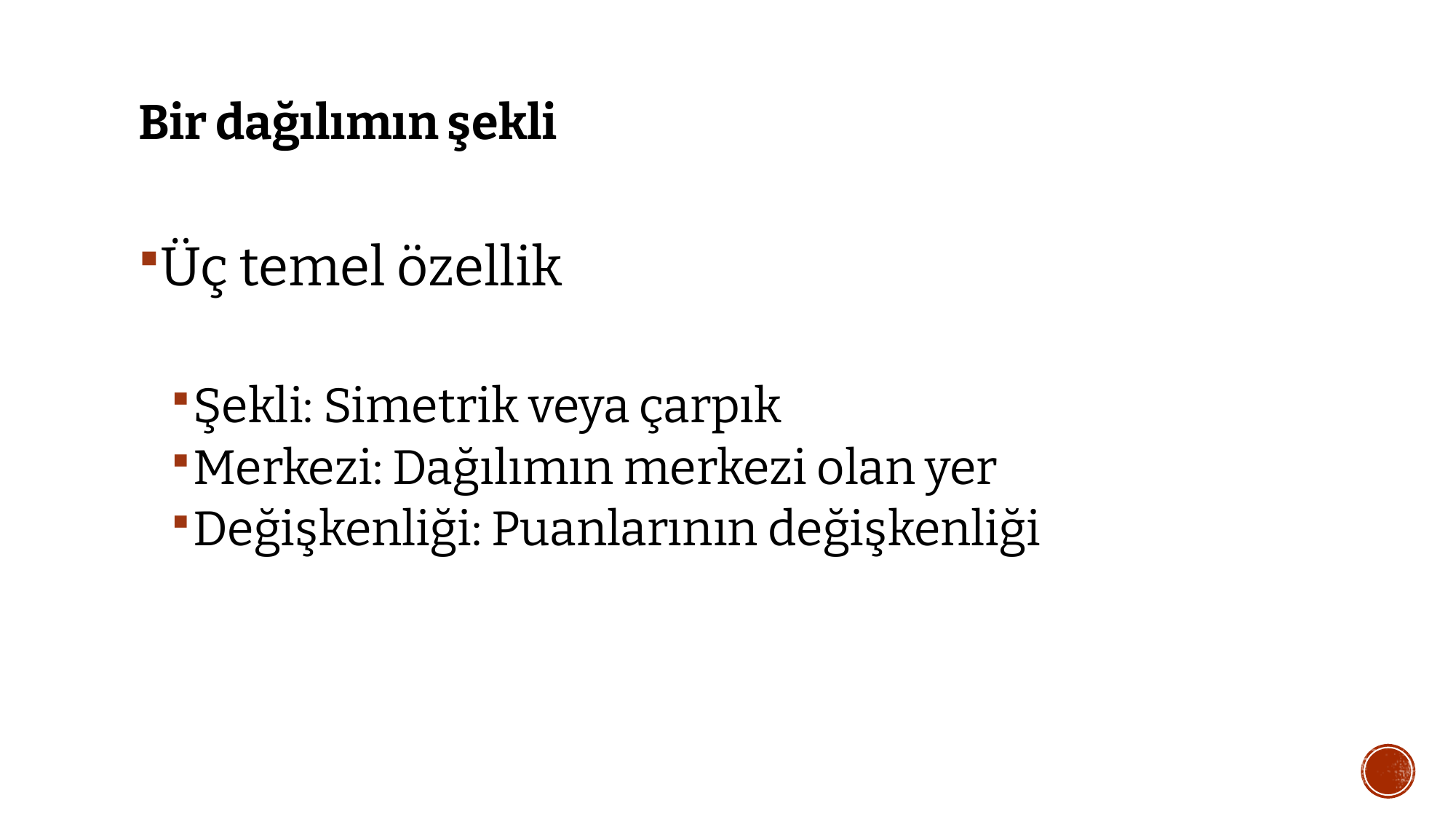

Bir dağılımın şekli

Üç temel özellik

Şekli: Simetrik veya çarpık
Merkezi: Dağılımın merkezi olan yer
Değişkenliği: Puanlarının değişkenliği